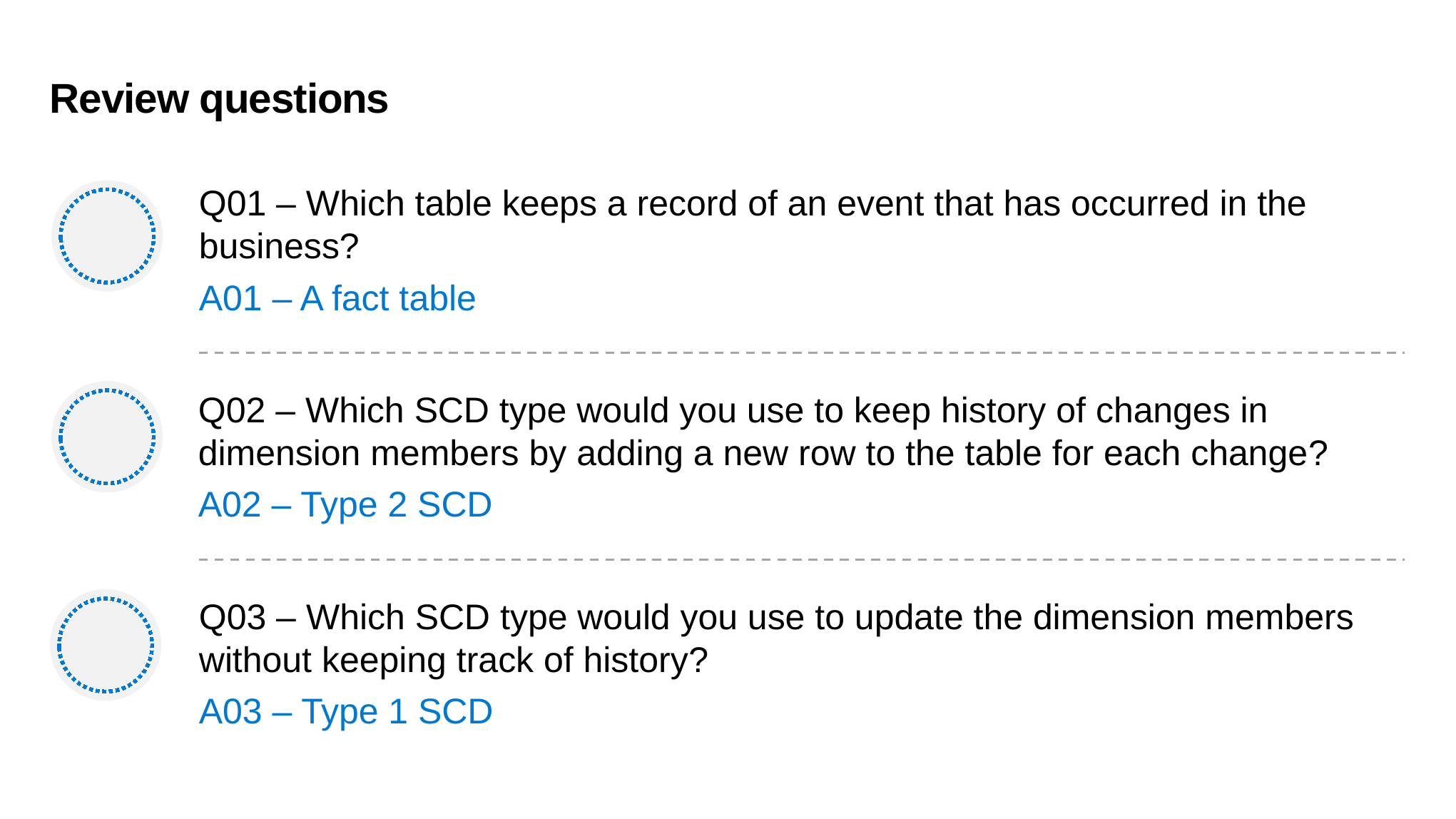

# Review questions

Q01 – Which table keeps a record of an event that has occurred in the business?
A01 – A fact table

Q02 – Which SCD type would you use to keep history of changes in dimension members by adding a new row to the table for each change?
A02 – Type 2 SCD

Q03 – Which SCD type would you use to update the dimension members without keeping track of history?
A03 – Type 1 SCD